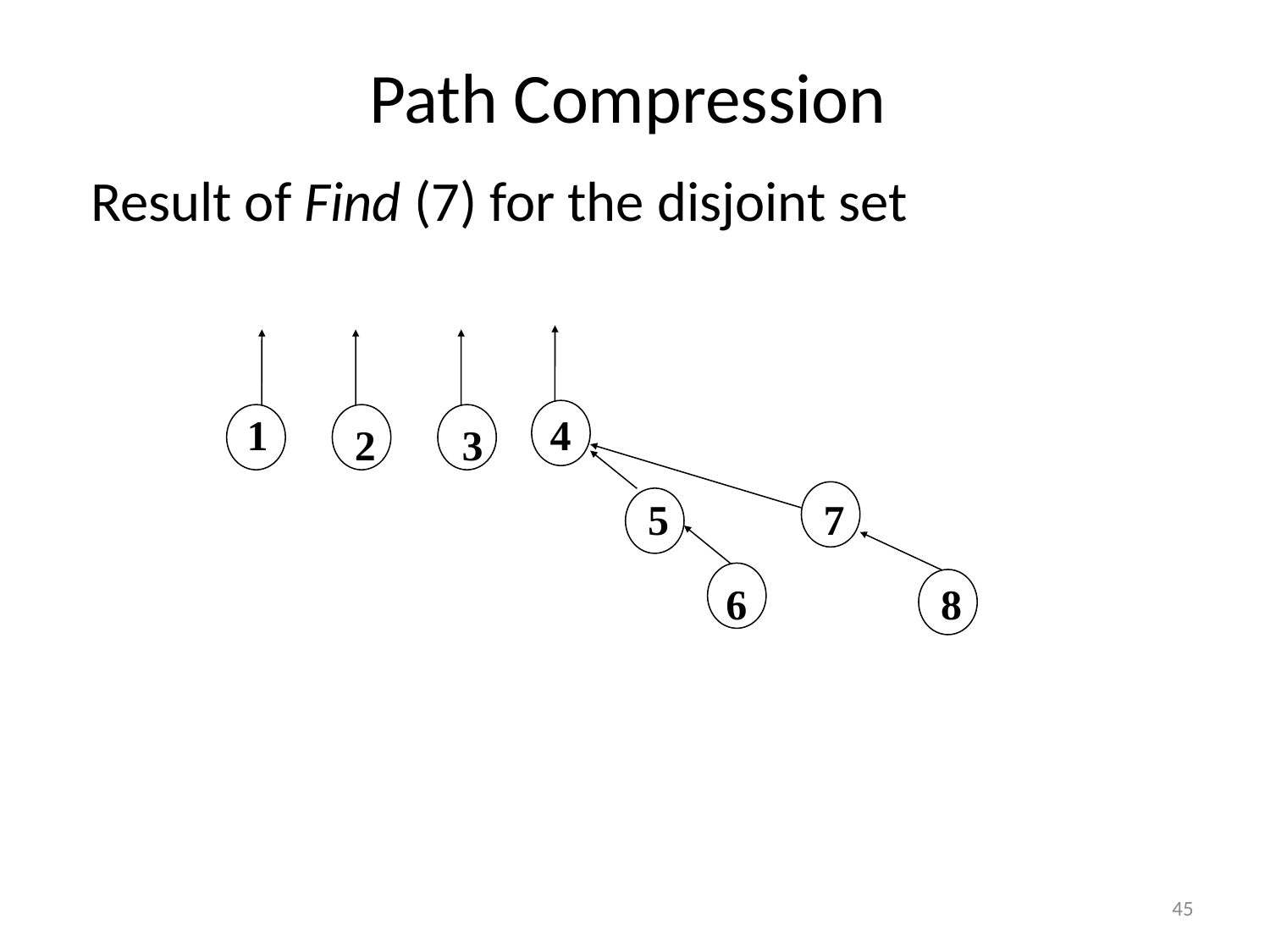

# Path Compression
Result of Find (7) for the disjoint set

1
4

2
3

5
7

6
8
45